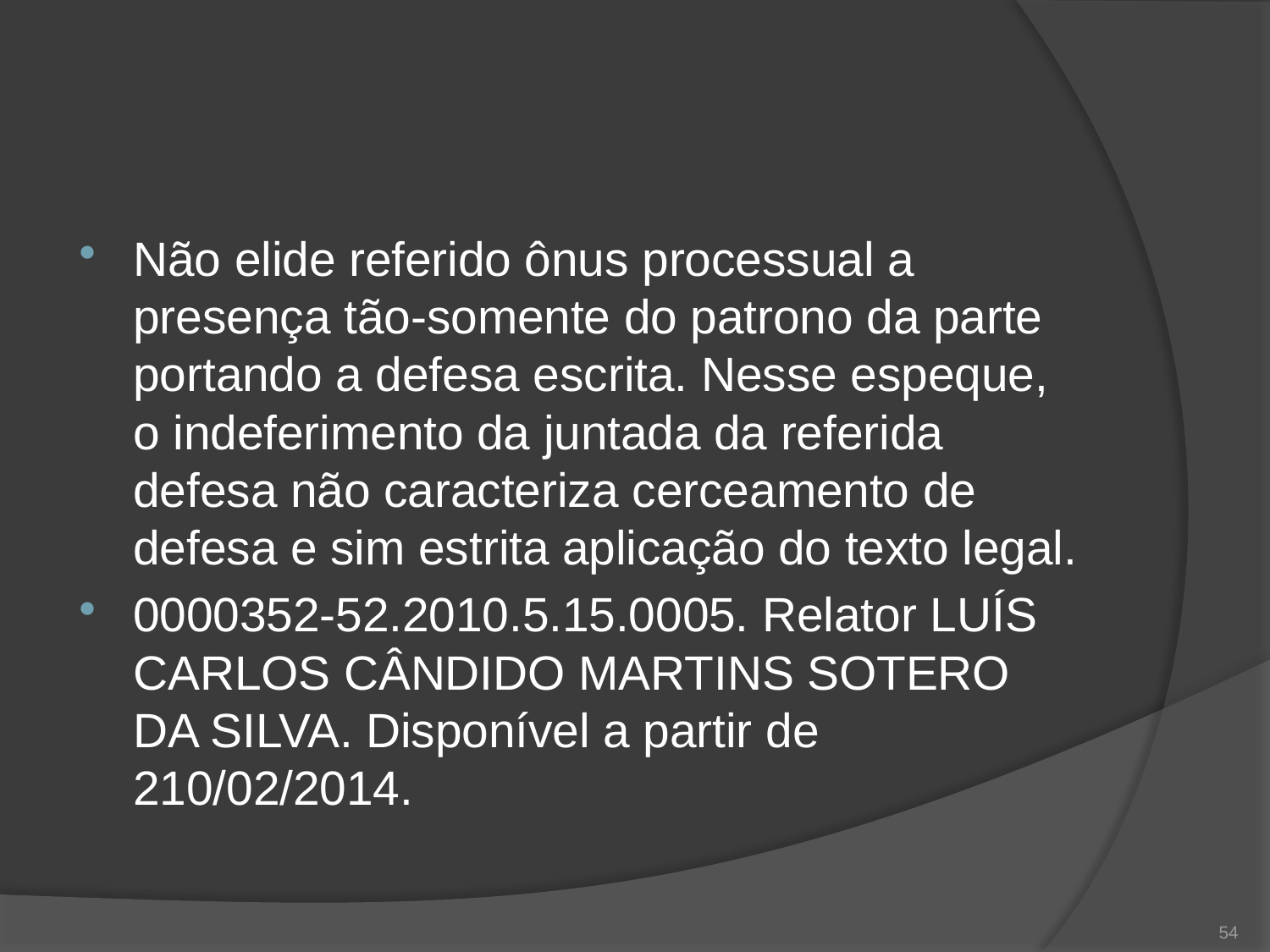

#
Não elide referido ônus processual a presença tão-somente do patrono da parte portando a defesa escrita. Nesse espeque, o indeferimento da juntada da referida defesa não caracteriza cerceamento de defesa e sim estrita aplicação do texto legal.
0000352-52.2010.5.15.0005. Relator LUÍS CARLOS CÂNDIDO MARTINS SOTERO DA SILVA. Disponível a partir de 210/02/2014.
54